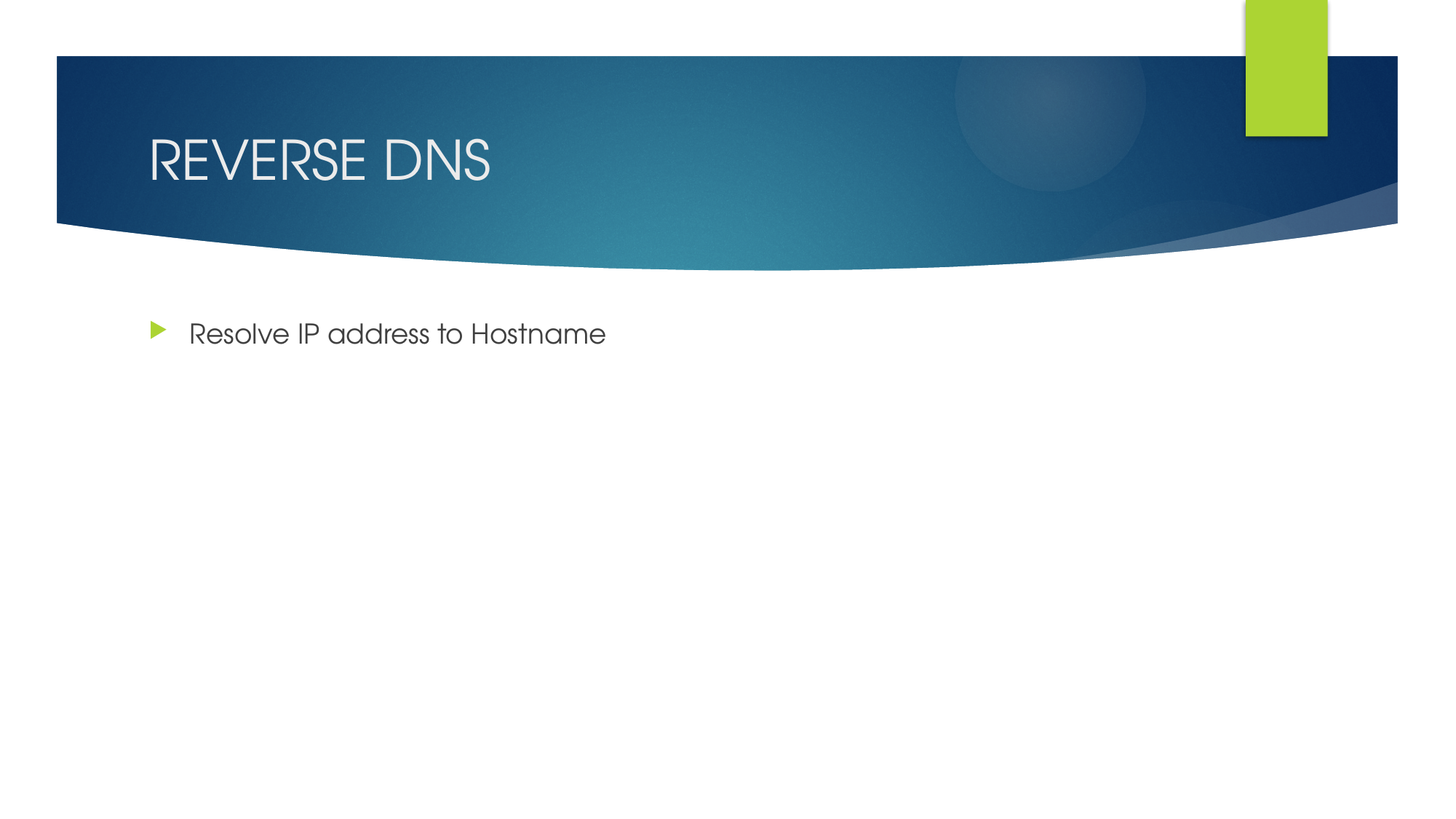

# REVERSE DNS
Resolve IP address to Hostname